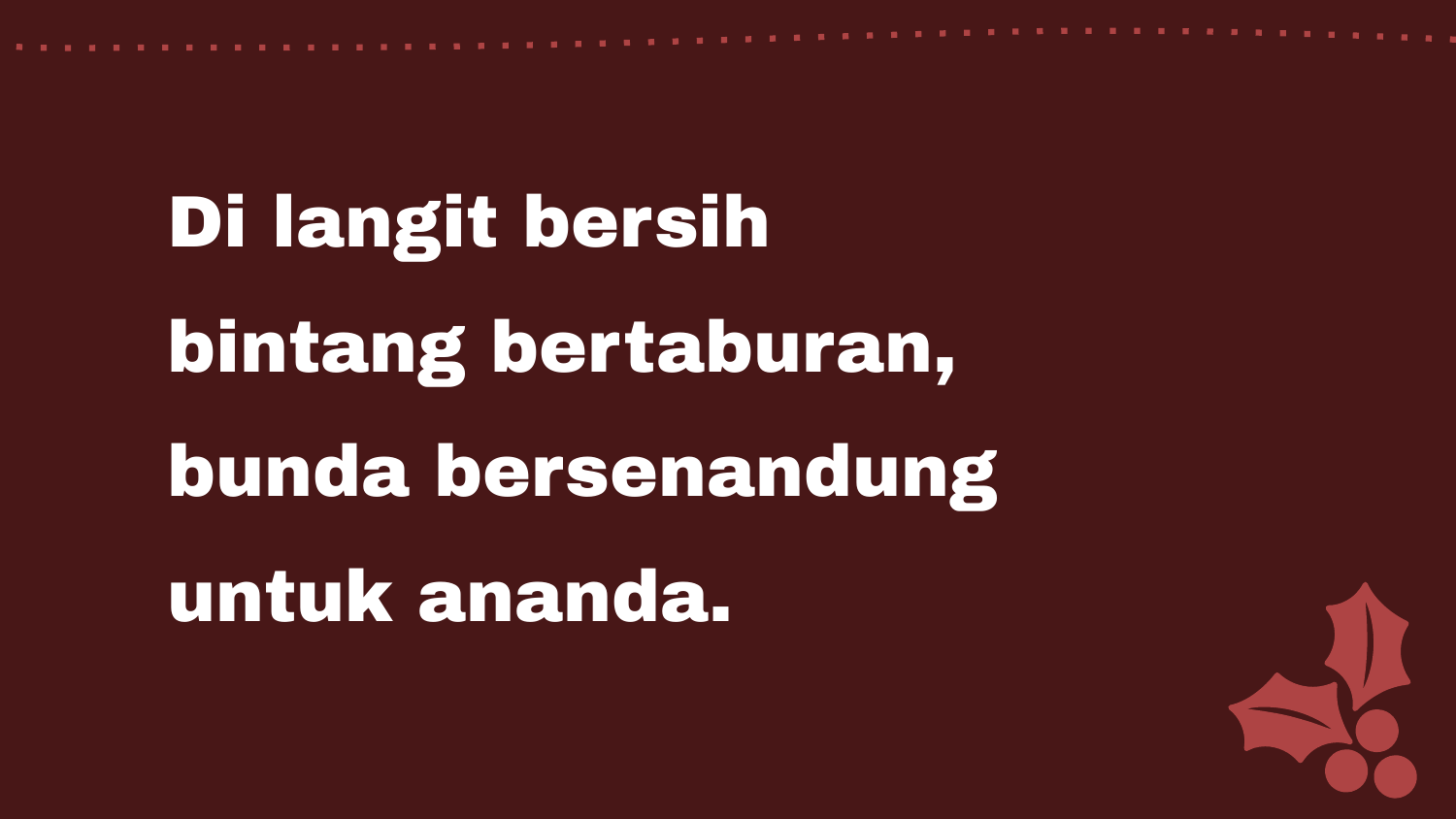

Di langit bersih
bintang bertaburan,
bunda bersenandung
untuk ananda.